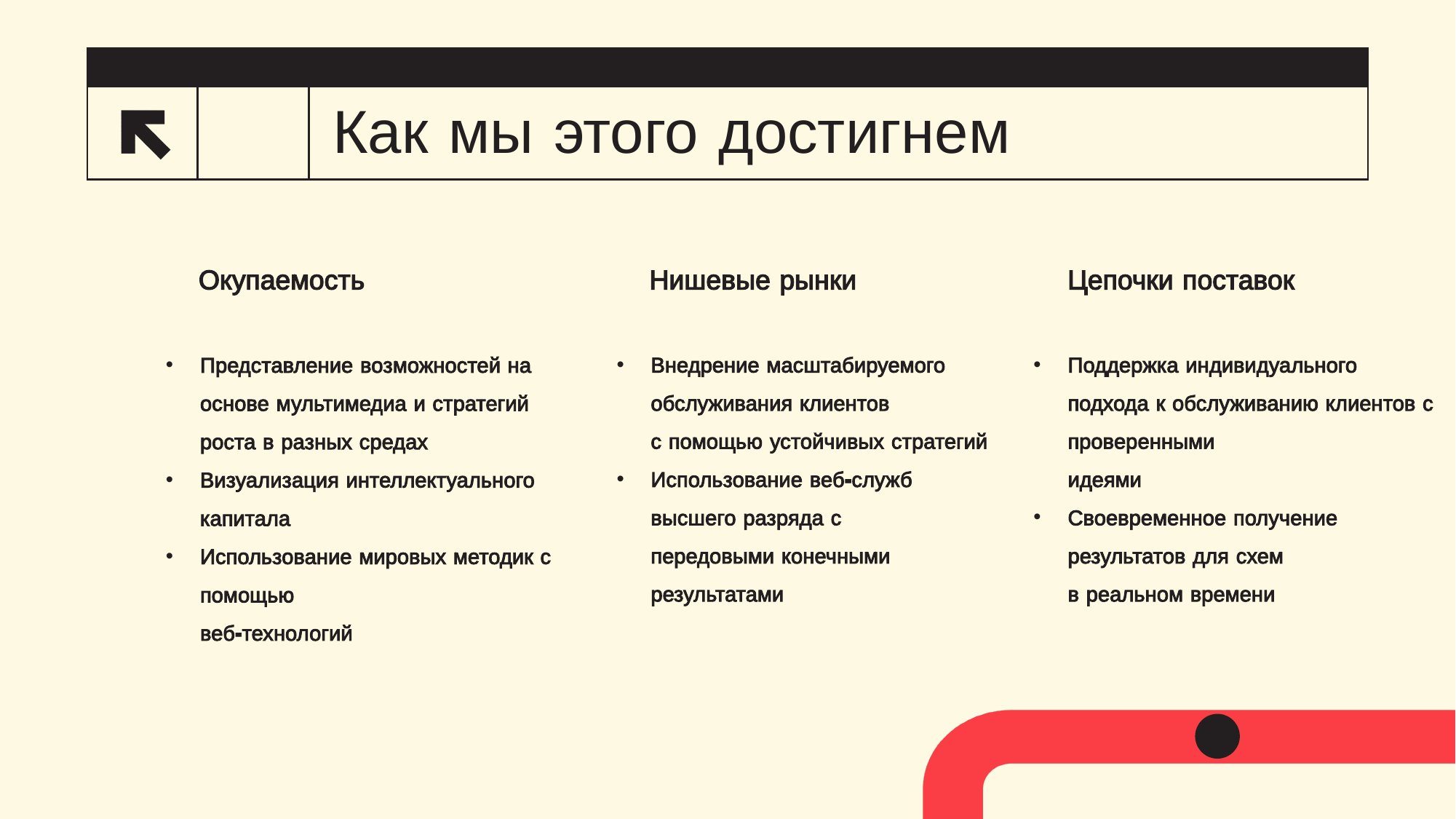

# Как мы этого достигнем

12
Окупаемость
Нишевые рынки
Цепочки поставок
Представление возможностей на основе мультимедиа и стратегий роста в разных средах
Визуализация интеллектуального капитала
Использование мировых методик с помощью
веб-технологий

Внедрение масштабируемого обслуживания клиентов
с помощью устойчивых стратегий
Использование веб-служб высшего разряда с 
передовыми конечными результатами

Поддержка индивидуального
подхода к обслуживанию клиентов с проверенными
идеями
Своевременное получение результатов для схем
в реальном времени